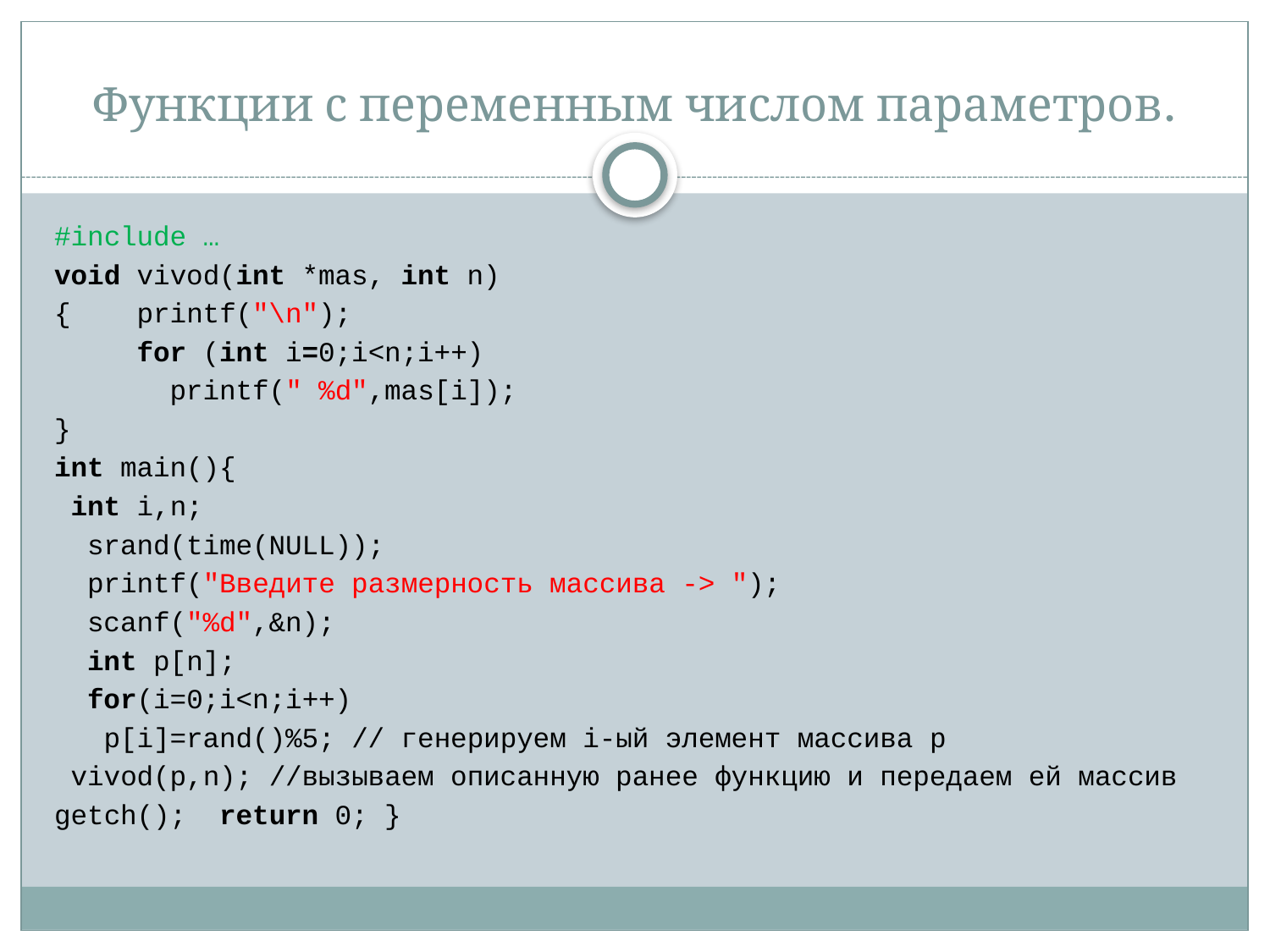

# Функции с переменным числом параметров.
#include …
void vivod(int *mas, int n)
{    printf("\n");
     for (int i=0;i<n;i++)
       printf(" %d",mas[i]);
}
int main(){
 int i,n;
  srand(time(NULL));
  printf("Введите размерность массива -> ");
  scanf("%d",&n);
  int p[n];
  for(i=0;i<n;i++)
   p[i]=rand()%5; // генерируем i-ый элемент массива р
 vivod(p,n); //вызываем описанную ранее функцию и передаем ей массив
getch();  return 0; }